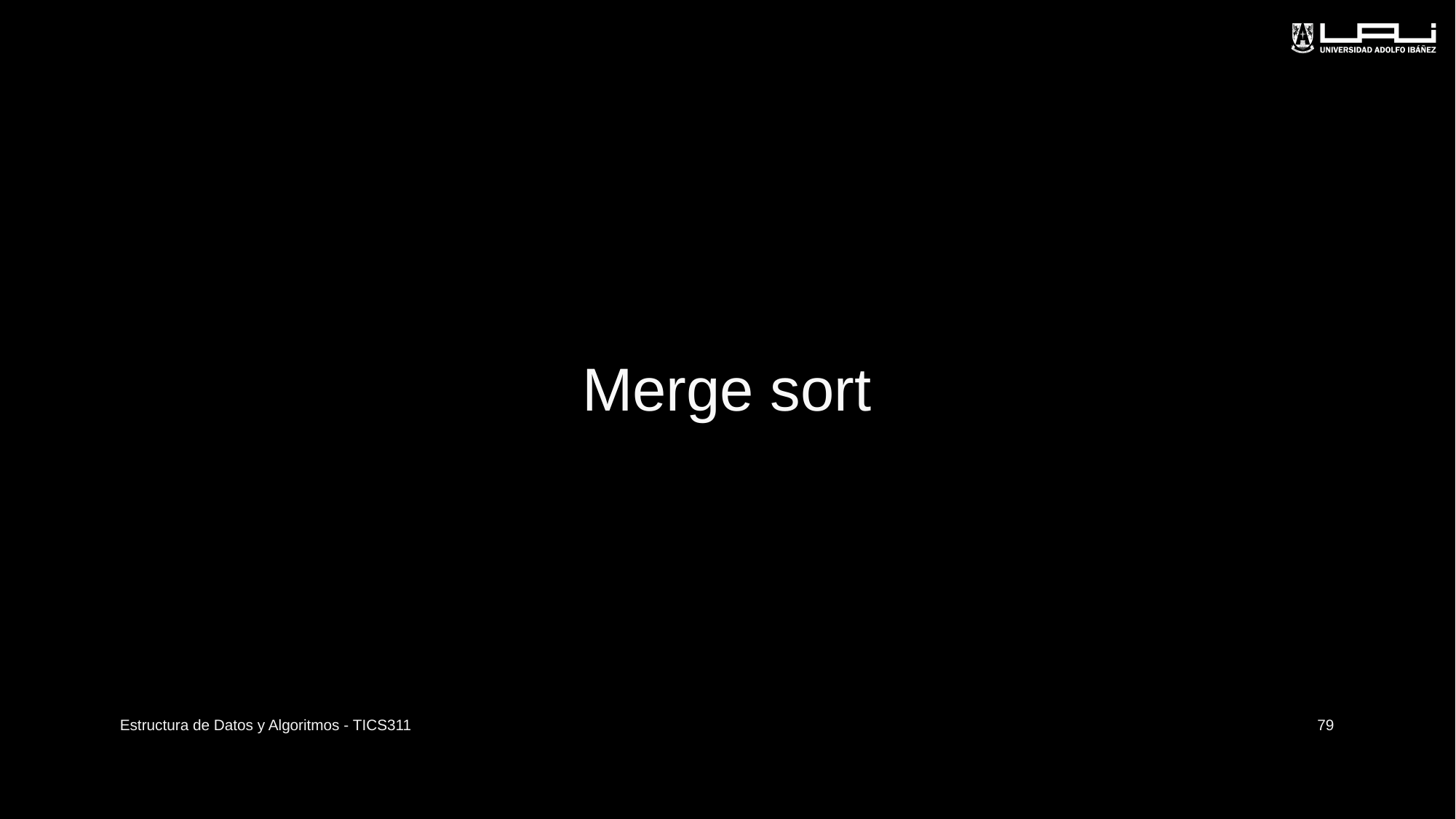

# Merge sort

Estructura de Datos y Algoritmos - TICS311
79